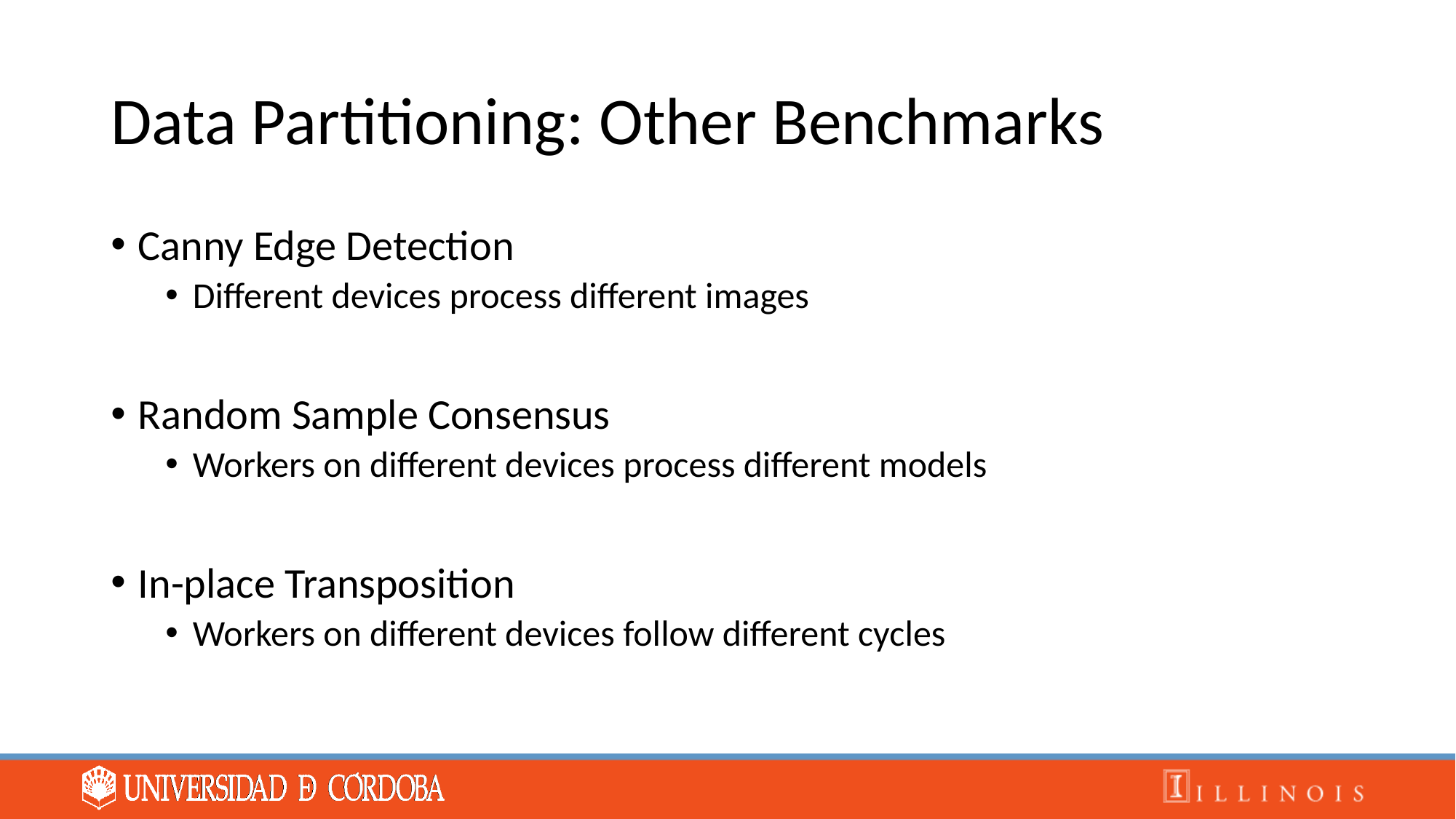

# Data Partitioning: Other Benchmarks
Canny Edge Detection
Different devices process different images

Random Sample Consensus
Workers on different devices process different models

In-place Transposition
Workers on different devices follow different cycles